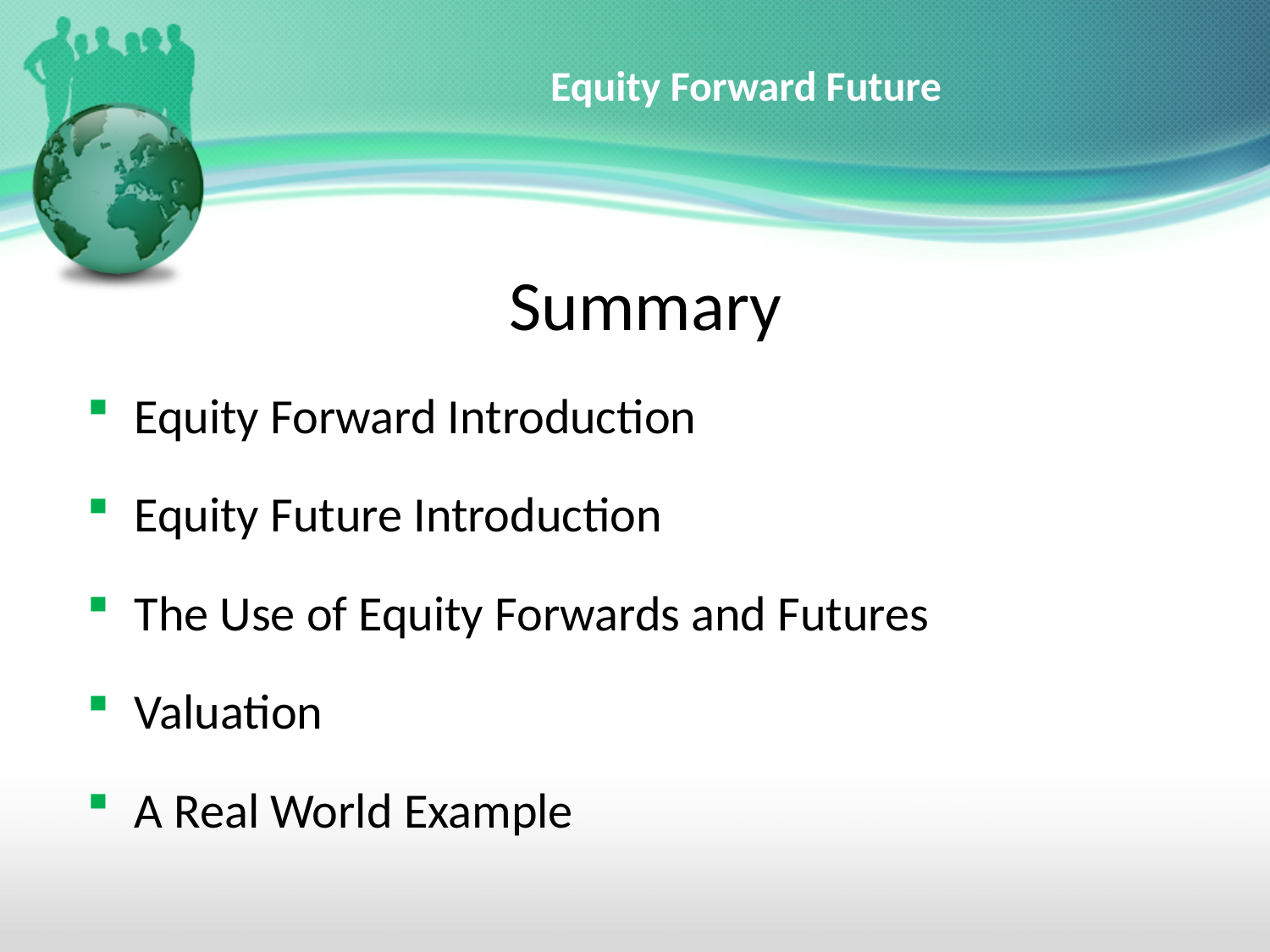

# Equity Forward Future
Summary
Equity Forward Introduction
Equity Future Introduction
The Use of Equity Forwards and Futures
Valuation
A Real World Example